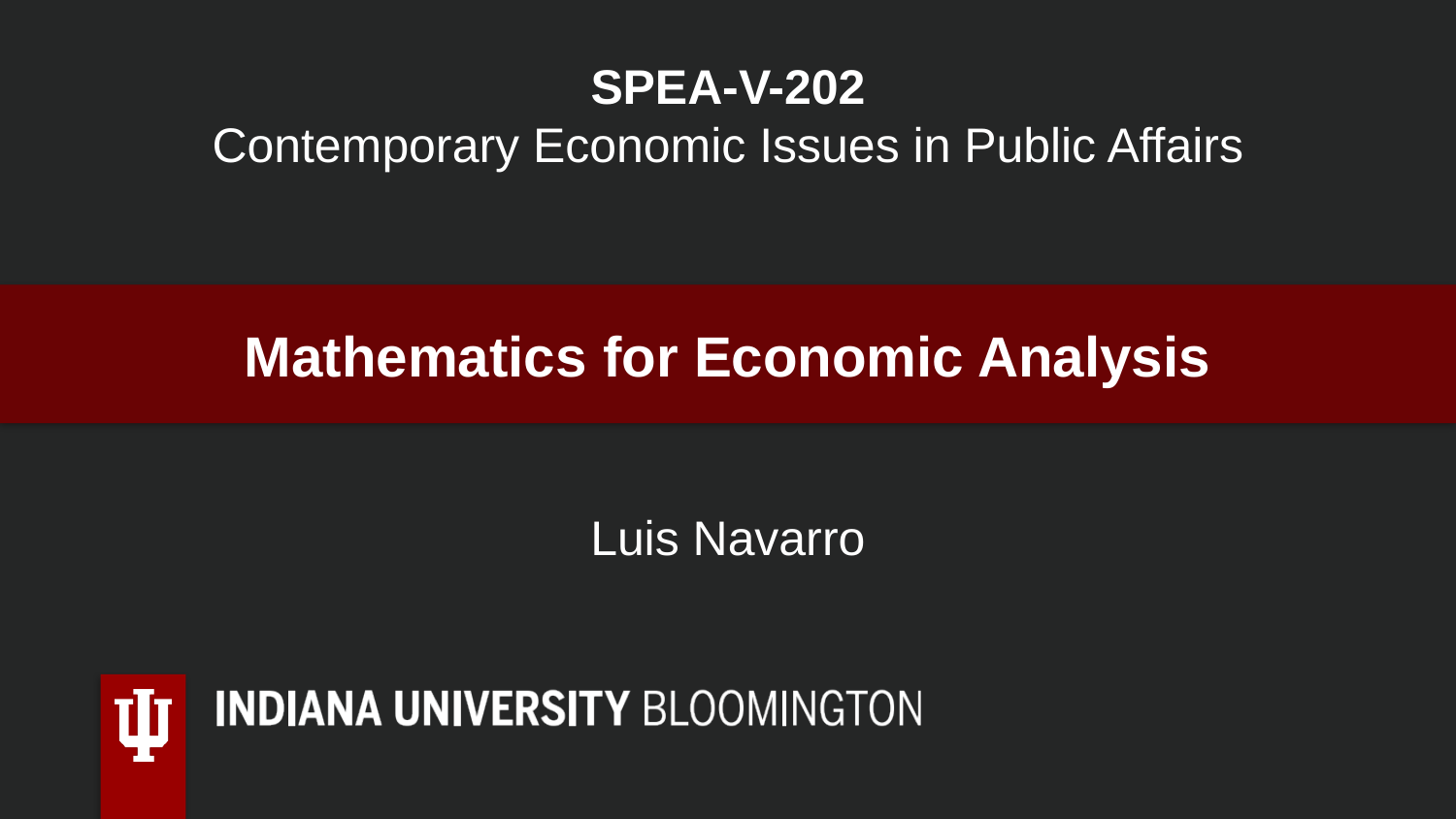

SPEA-V-202
Contemporary Economic Issues in Public Affairs

Mathematics for Economic Analysis

Luis Navarro